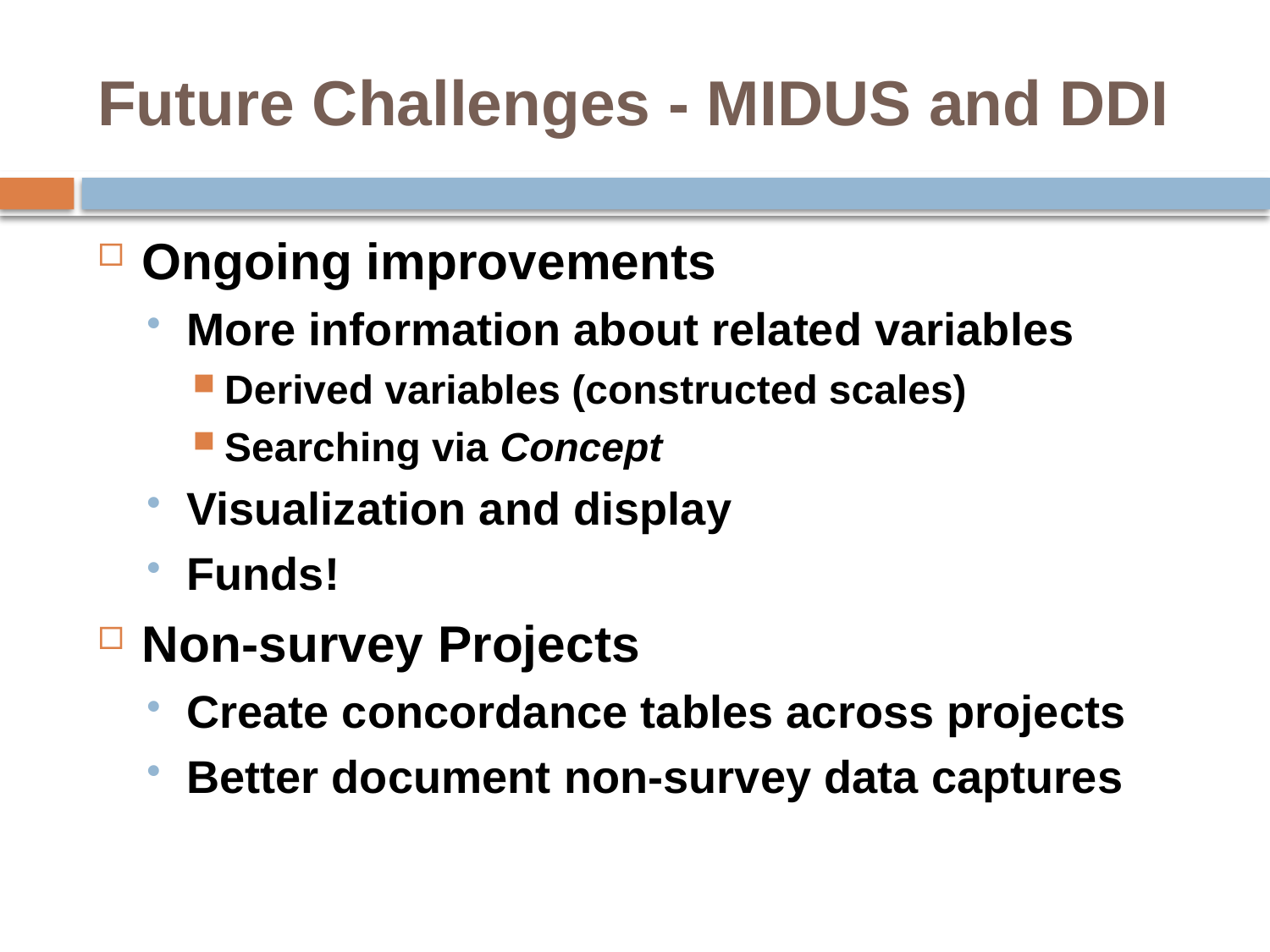

# Future Challenges - MIDUS and DDI
Ongoing improvements
More information about related variables
Derived variables (constructed scales)
Searching via Concept
Visualization and display
Funds!
Non-survey Projects
Create concordance tables across projects
Better document non-survey data captures